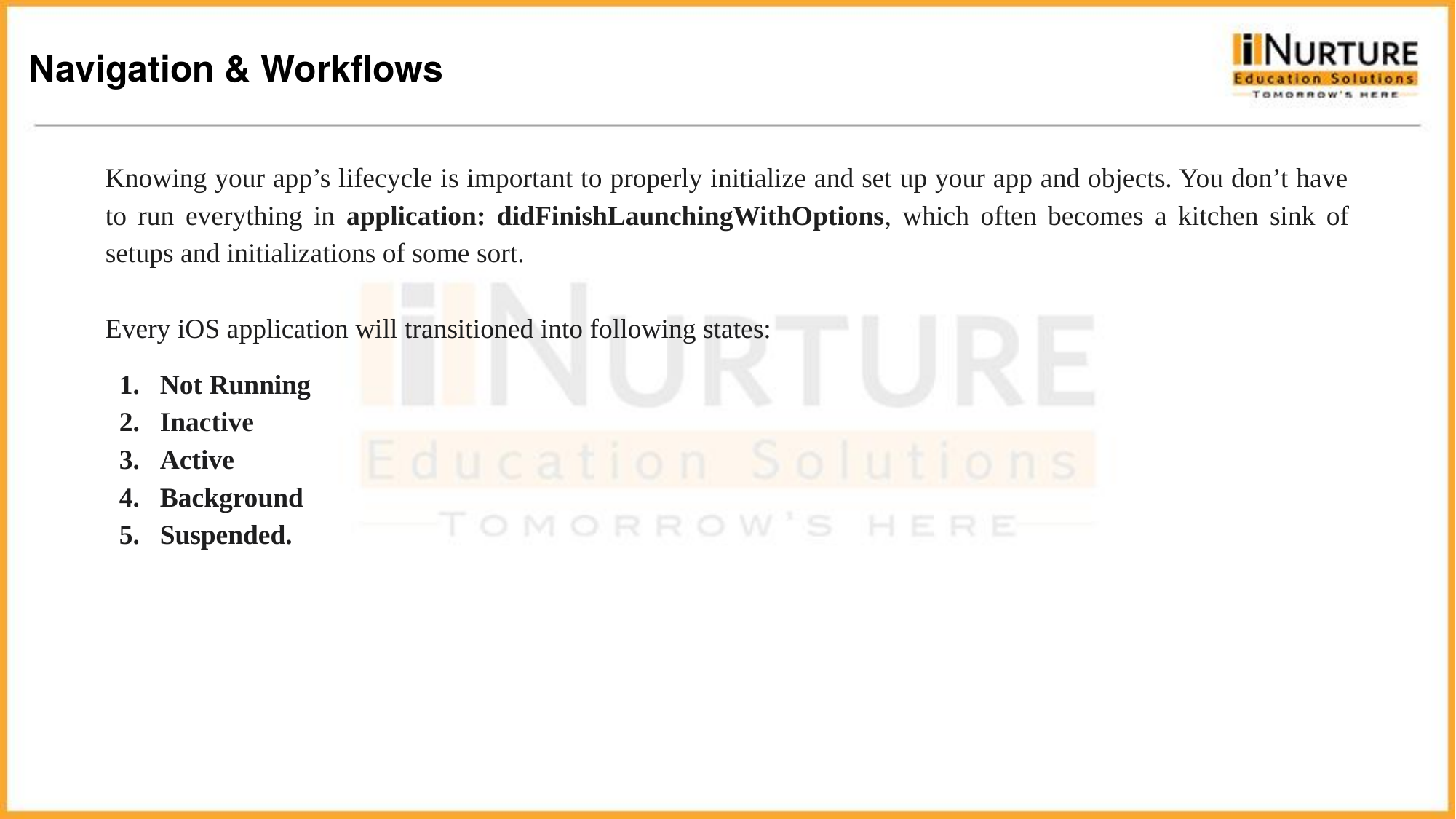

Navigation & Workflows
Knowing your app’s lifecycle is important to properly initialize and set up your app and objects. You don’t have to run everything in application: didFinishLaunchingWithOptions, which often becomes a kitchen sink of setups and initializations of some sort.

Every iOS application will transitioned into following states:
Not Running
Inactive
Active
Background
Suspended.